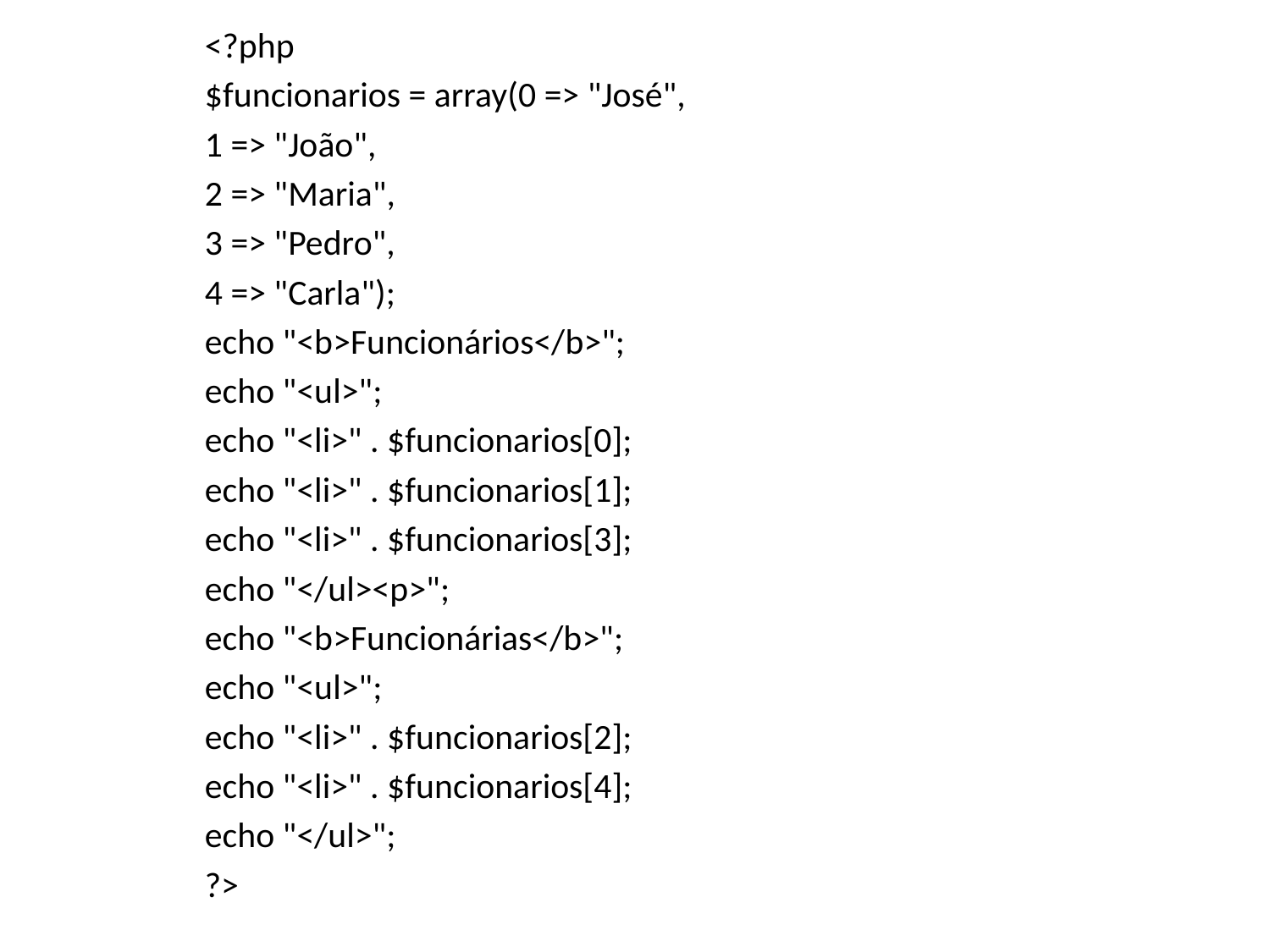

<?php
$funcionarios = array(0 => "José",
1 => "João",
2 => "Maria",
3 => "Pedro",
4 => "Carla");
echo "<b>Funcionários</b>";
echo "<ul>";
echo "<li>" . $funcionarios[0];
echo "<li>" . $funcionarios[1];
echo "<li>" . $funcionarios[3];
echo "</ul><p>";
echo "<b>Funcionárias</b>";
echo "<ul>";
echo "<li>" . $funcionarios[2];
echo "<li>" . $funcionarios[4];
echo "</ul>";
?>